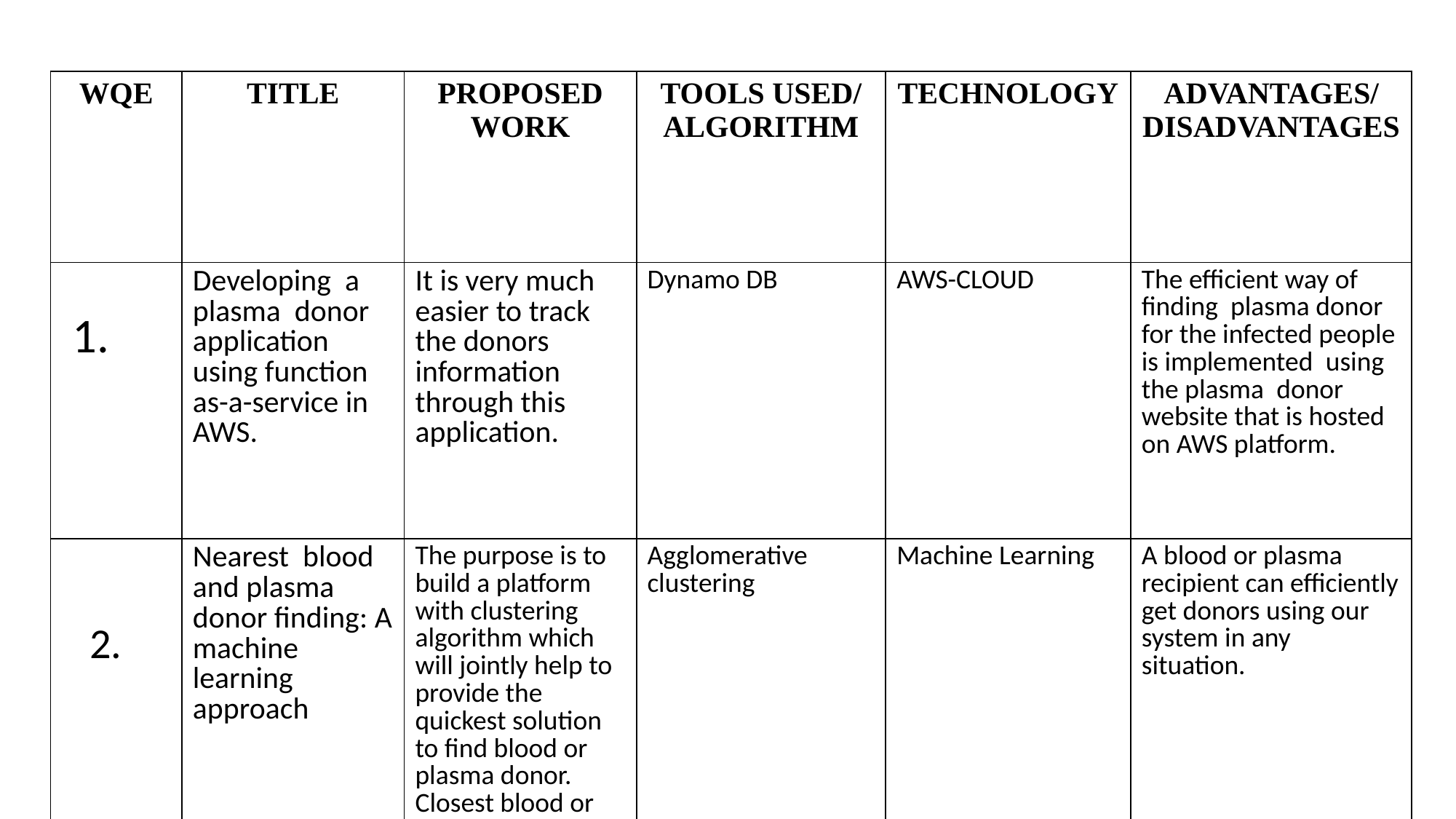

| WQE | TITLE | PROPOSED WORK | TOOLS USED/ ALGORITHM | TECHNOLOGY | ADVANTAGES/ DISADVANTAGES |
| --- | --- | --- | --- | --- | --- |
| 1. | Developing  a plasma  donor  application  using function as-a-service in AWS. | It is very much easier to track the donors information through this application. | Dynamo DB | AWS-CLOUD | The efficient way of finding  plasma donor for the infected people is implemented  using the plasma  donor website that is hosted on AWS platform. |
| 2. | Nearest  blood and plasma donor finding: A machine  learning approach | The purpose is to build a platform with clustering algorithm which will jointly help to provide the quickest solution to find blood or plasma donor. Closest blood or plasma donors of the same group in a particular area can be explored within less time and more efficiently. | Agglomerative clustering | Machine Learning | A blood or plasma recipient can efficiently get donors using our system in any  situation. |